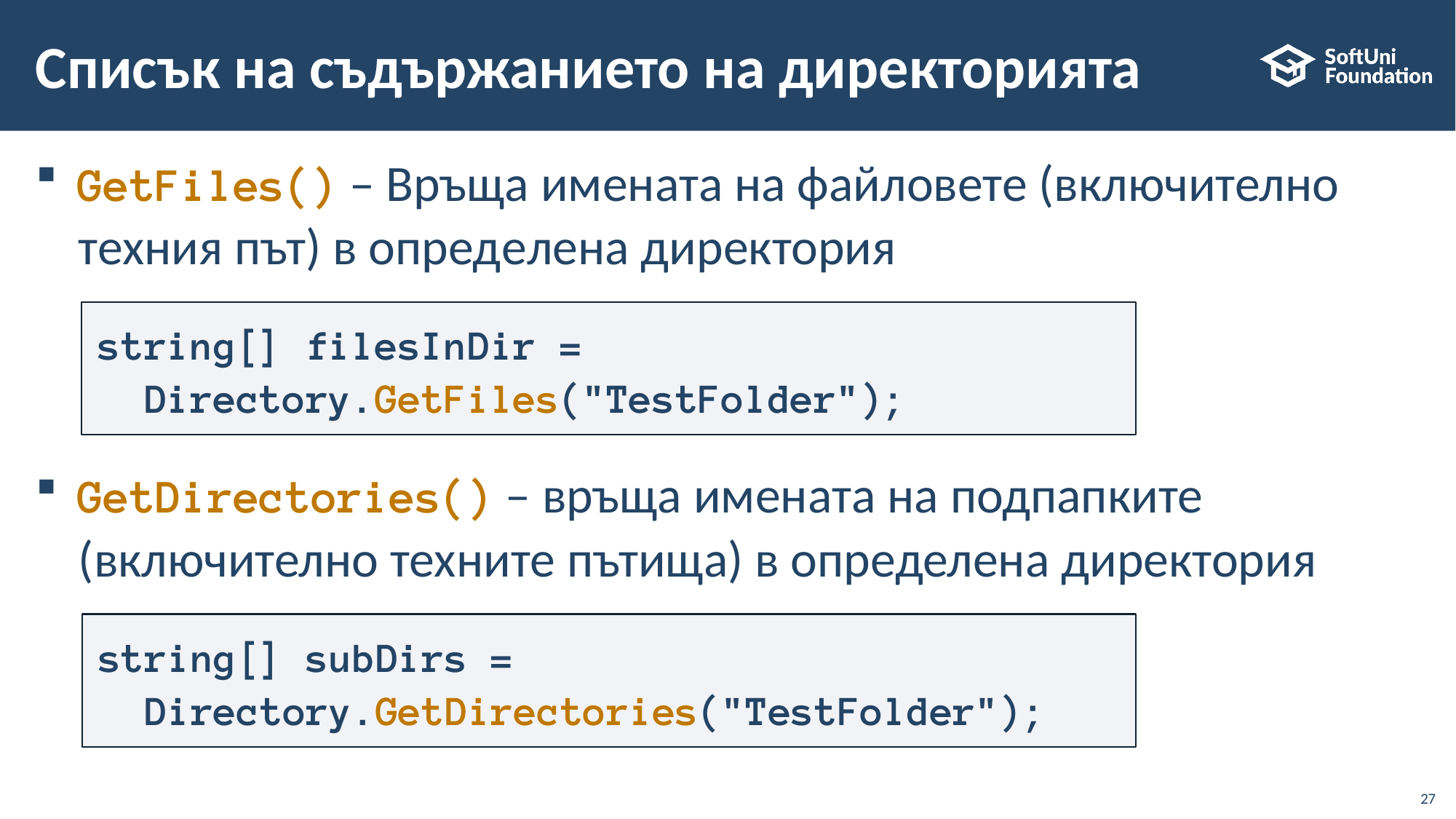

# Списък на съдържанието на директорията
GetFiles() – Връща имената на файловете (включително техния път) в определена директория

GetDirectories() – връща имената на подпапките (включително техните пътища) в определена директория
string[] filesInDir =
  Directory.GetFiles("TestFolder");
string[] subDirs =
  Directory.GetDirectories("TestFolder");
27